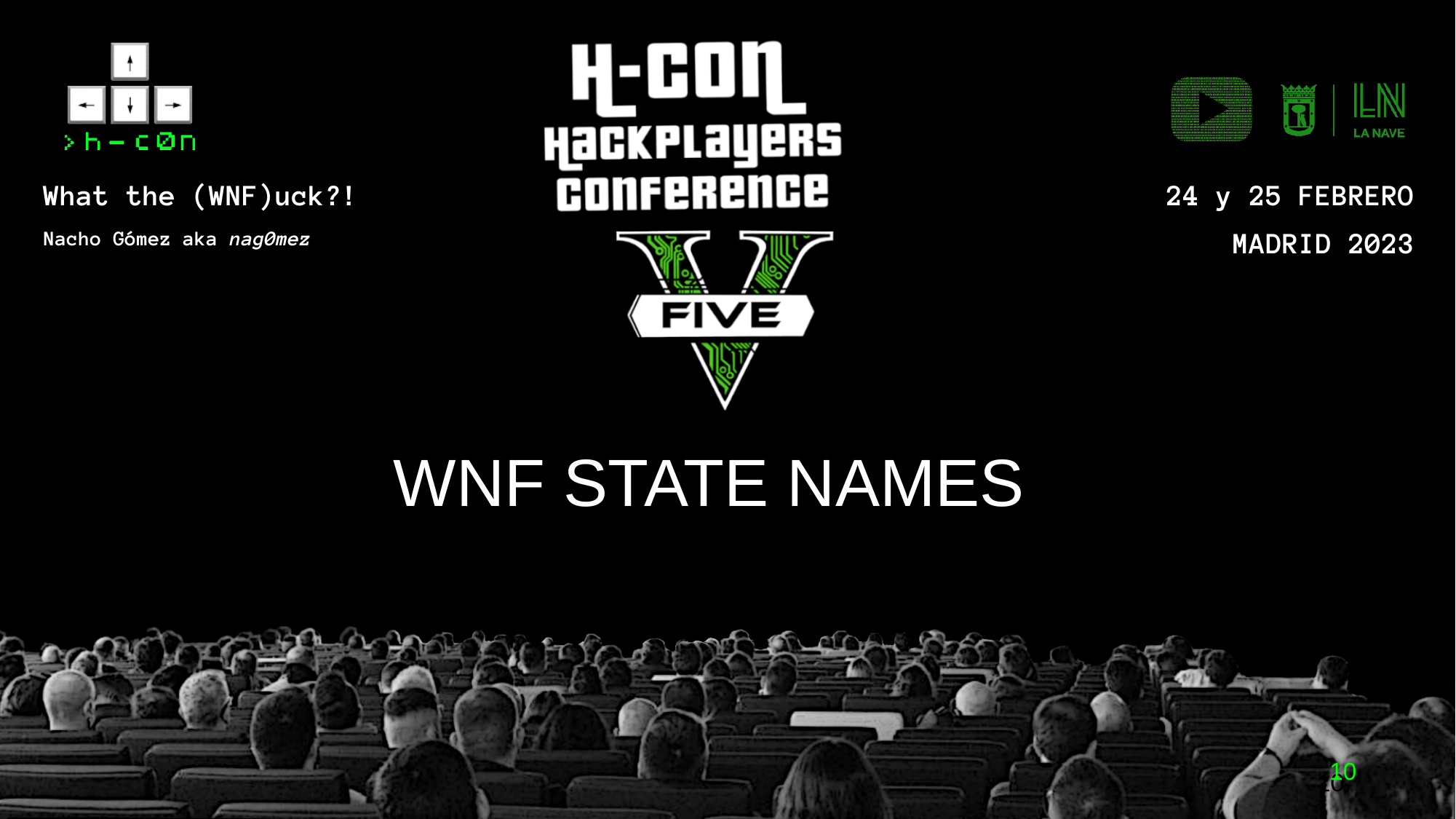

What the (WNF)uck?!
Nacho Gómez aka nag0mez
WNF STATE NAMES

10
10